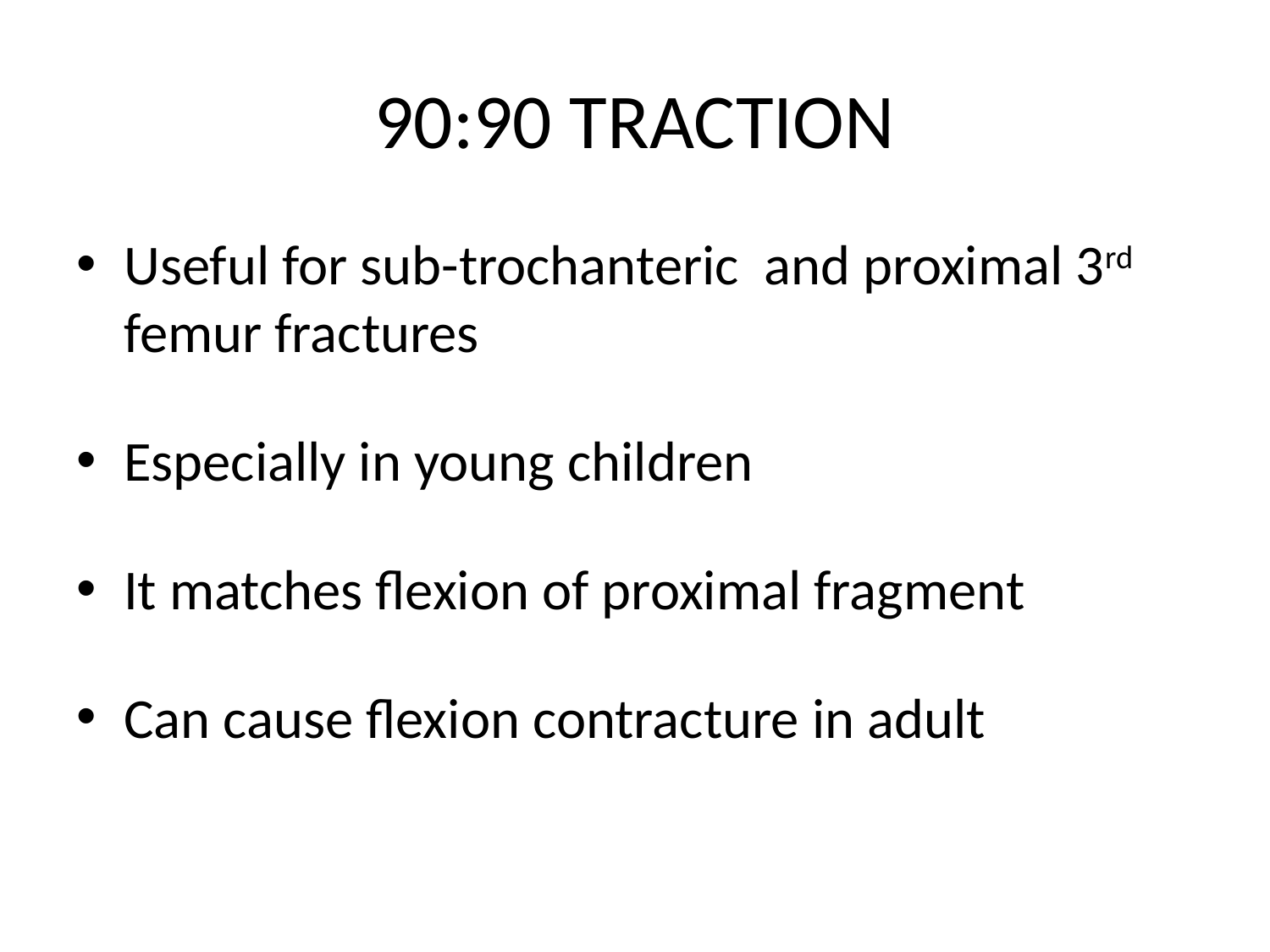

# 90:90 TRACTION
Useful for sub-trochanteric  and proximal 3rd femur fractures

Especially in young children

It matches flexion of proximal fragment

Can cause flexion contracture in adult